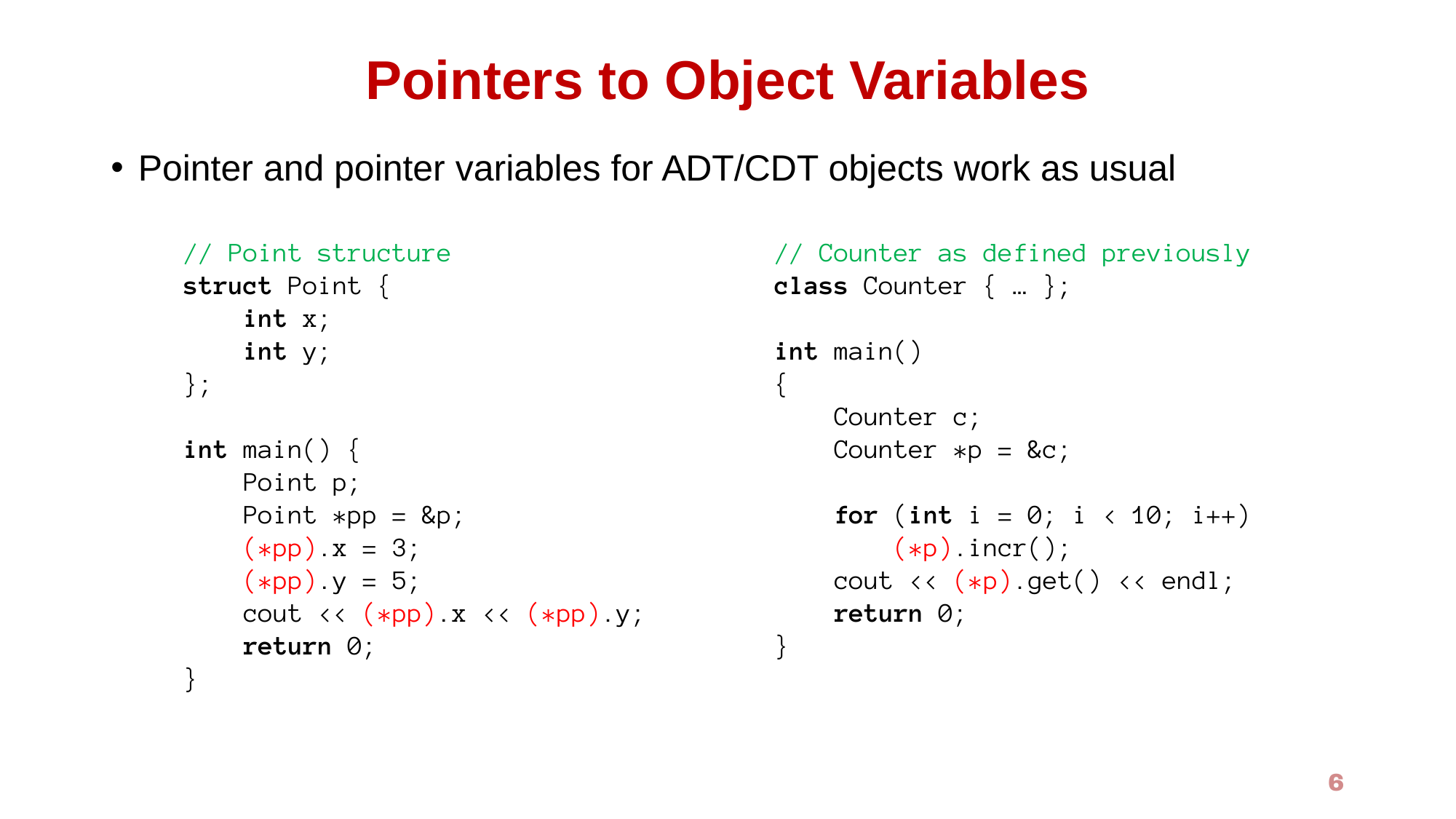

# Pointers to Object Variables
Pointer and pointer variables for ADT/CDT objects work as usual

// Point structure
struct Point {
    int x;
    int y;
};

int main() {
    Point p;
    Point *pp = &p;
    (*pp).x = 3;
    (*pp).y = 5;
    cout << (*pp).x << (*pp).y;
    return 0;
}
// Counter as defined previously
class Counter { … };

int main()
{
    Counter c;
    Counter *p = &c;

    for (int i = 0; i < 10; i++)
        (*p).incr();
    cout << (*p).get() << endl;
    return 0;
}
6